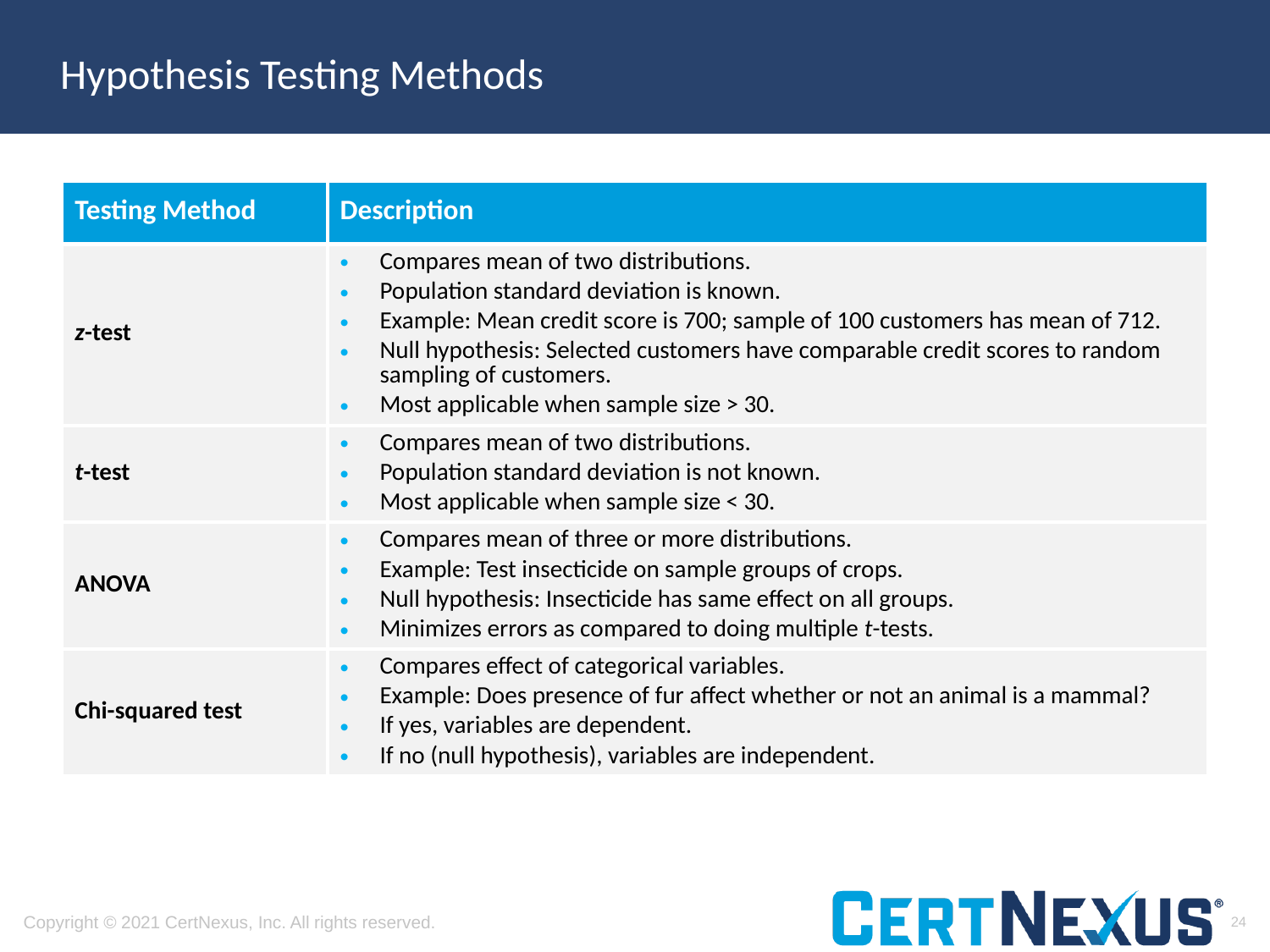

# Hypothesis Testing Methods
| Testing Method | Description |
| --- | --- |
| z-test | Compares mean of two distributions. Population standard deviation is known. Example: Mean credit score is 700; sample of 100 customers has mean of 712. Null hypothesis: Selected customers have comparable credit scores to random sampling of customers. Most applicable when sample size > 30. |
| t-test | Compares mean of two distributions. Population standard deviation is not known. Most applicable when sample size < 30. |
| ANOVA | Compares mean of three or more distributions. Example: Test insecticide on sample groups of crops. Null hypothesis: Insecticide has same effect on all groups. Minimizes errors as compared to doing multiple t-tests. |
| Chi-squared test | Compares effect of categorical variables. Example: Does presence of fur affect whether or not an animal is a mammal? If yes, variables are dependent. If no (null hypothesis), variables are independent. |
24